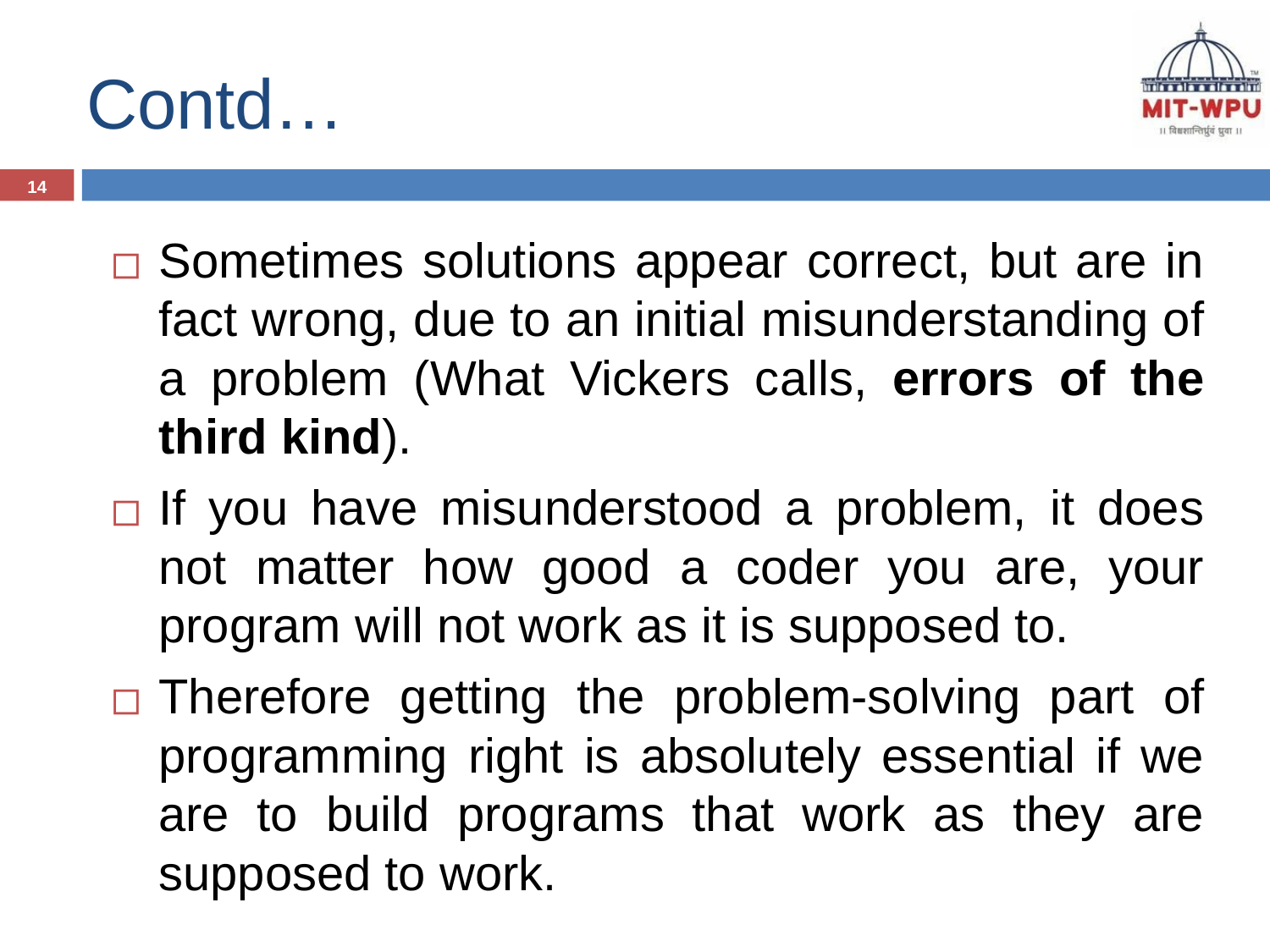

# Contd…
14
Sometimes solutions appear correct, but are in fact wrong, due to an initial misunderstanding of a problem (What Vickers calls, errors of the third kind).
If you have misunderstood a problem, it does not matter how good a coder you are, your program will not work as it is supposed to.
Therefore getting the problem-solving part of programming right is absolutely essential if we are to build programs that work as they are supposed to work.